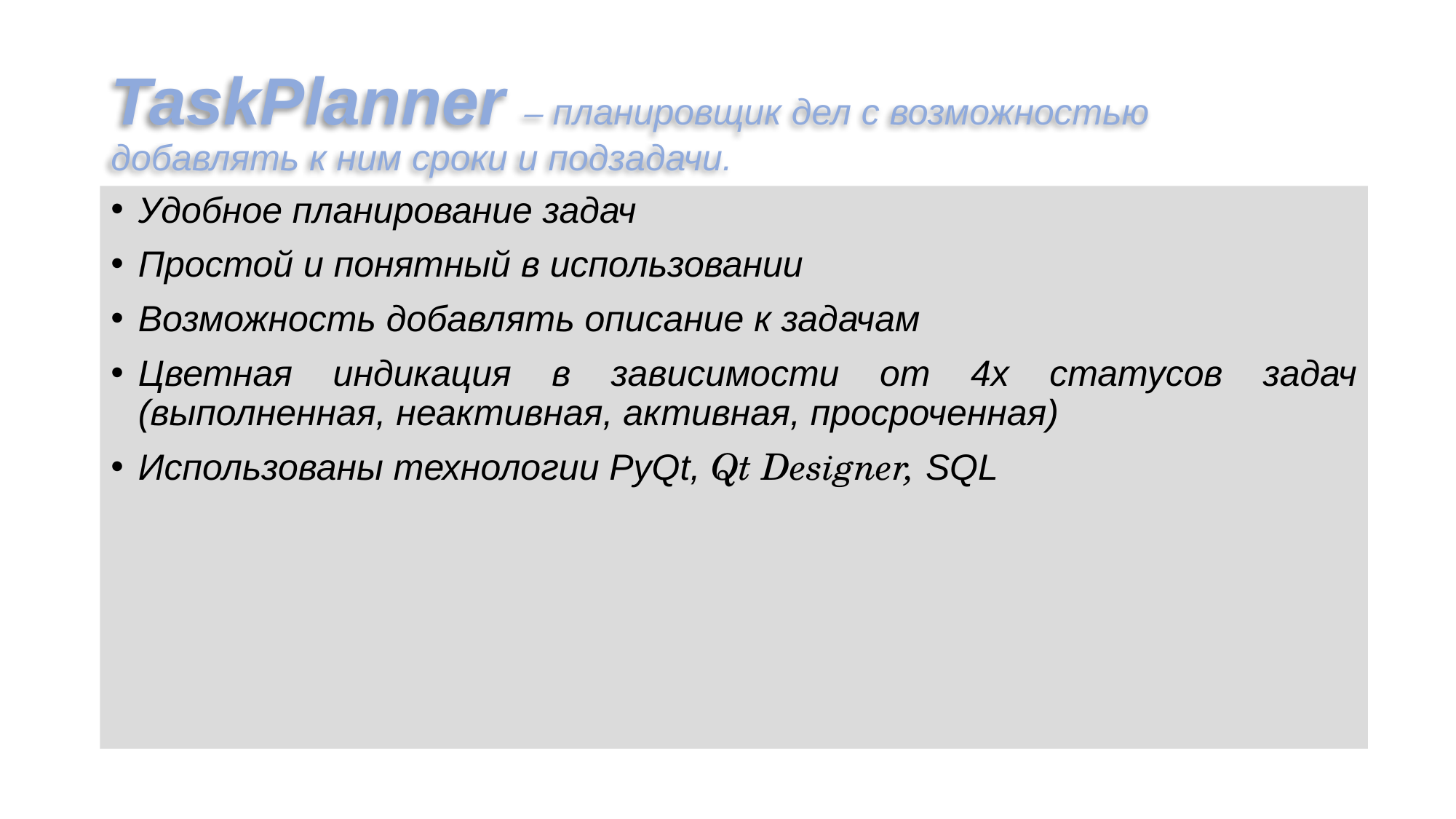

# TaskPlanner – планировщик дел с возможностью добавлять к ним сроки и подзадачи.
Удобное планирование задач
Простой и понятный в использовании
Возможность добавлять описание к задачам
Цветная индикация в зависимости от 4х статусов задач (выполненная, неактивная, активная, просроченная)
Использованы технологии PyQt, Qt Designer, SQL